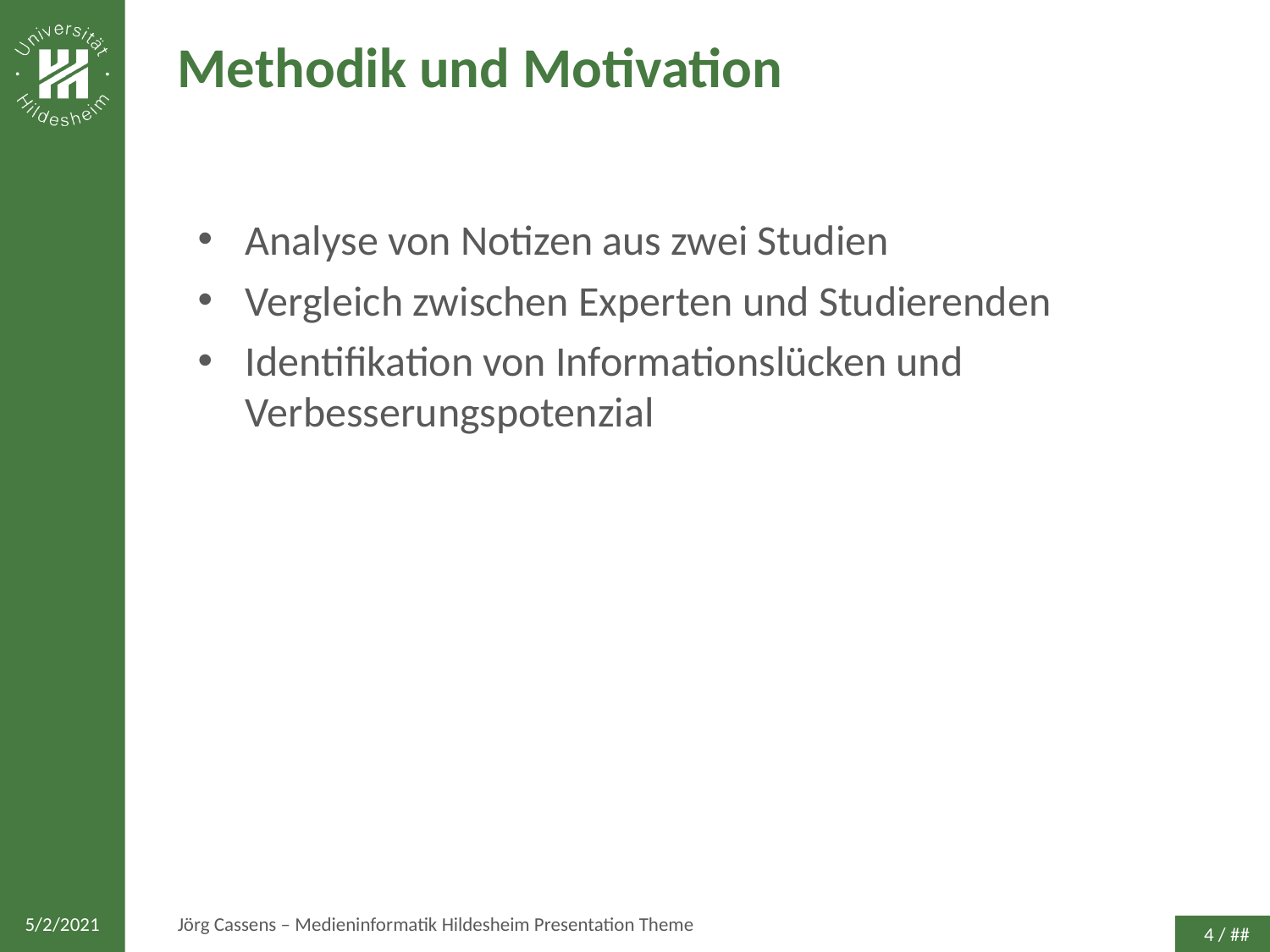

# Methodik und Motivation
Analyse von Notizen aus zwei Studien
Vergleich zwischen Experten und Studierenden
Identifikation von Informationslücken und Verbesserungspotenzial